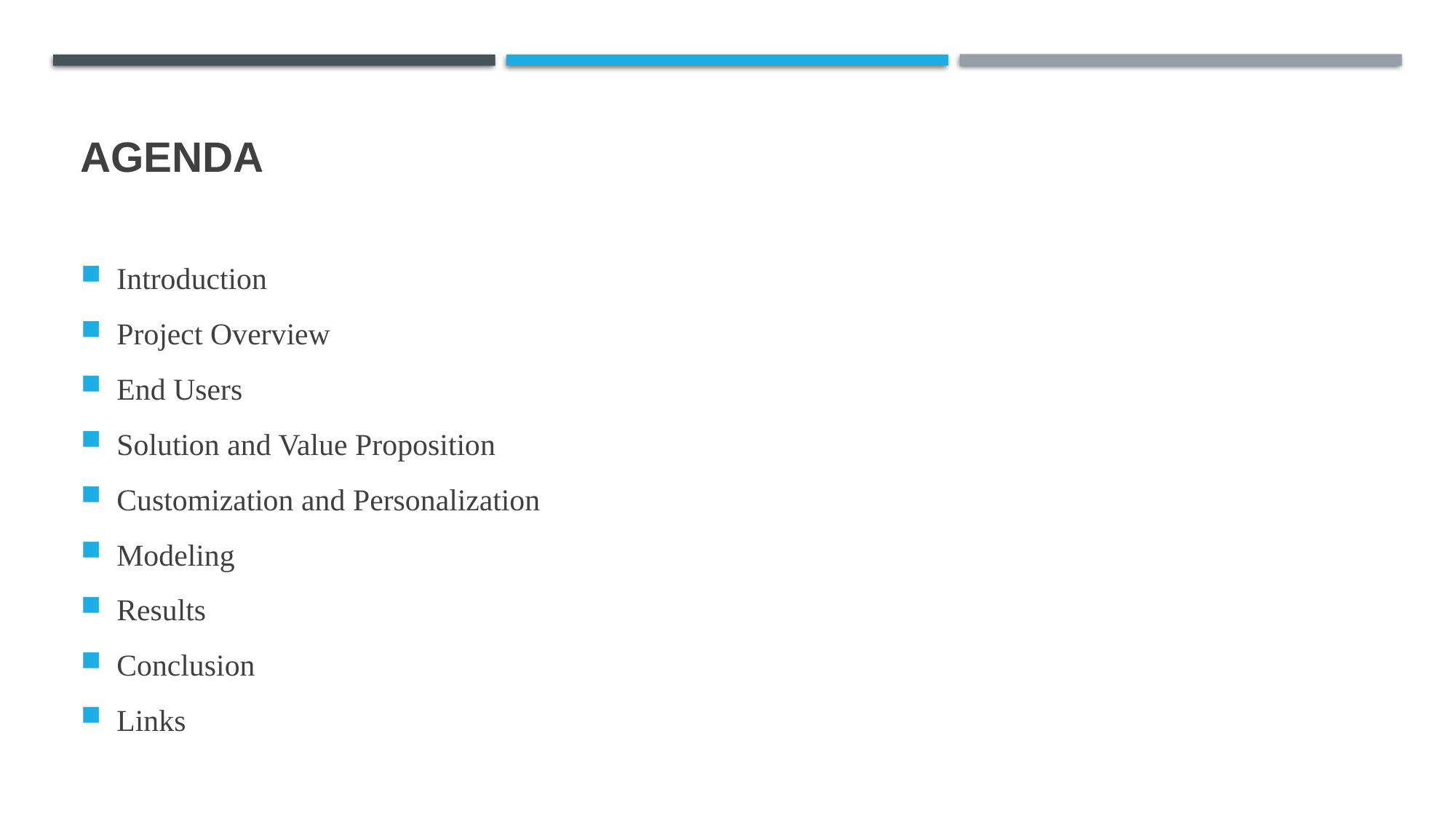

# AGENDA
Introduction
Project Overview
End Users
Solution and Value Proposition
Customization and Personalization
Modeling
Results
Conclusion
Links